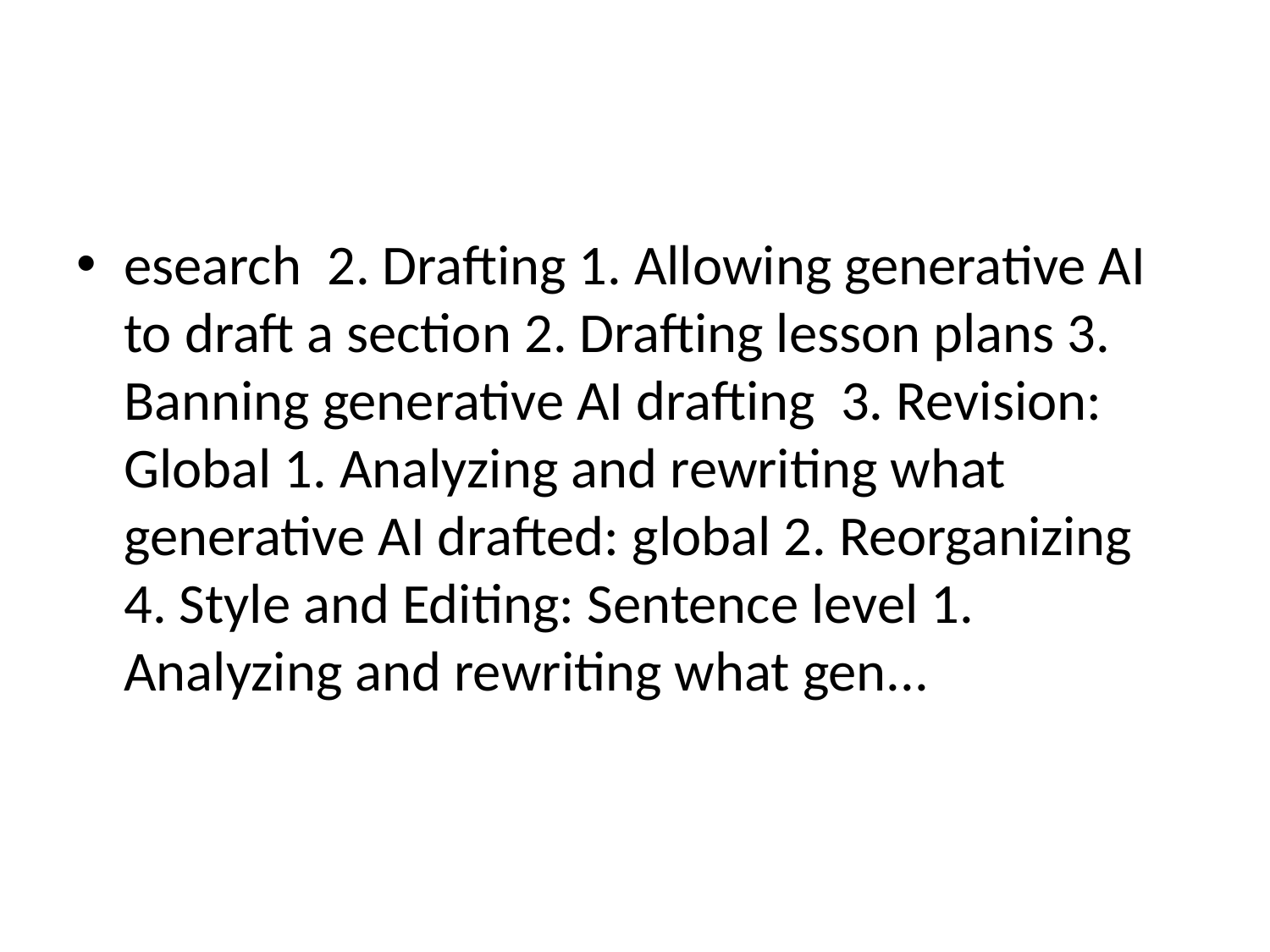

#
esearch ​ 2. Drafting 1. Allowing generative AI to draft a section 2. Drafting lesson plans 3. Banning generative AI drafting ​ 3. Revision: Global 1. Analyzing and rewriting what generative AI drafted: global 2. Reorganizing ​ 4. Style and Editing: Sentence level 1. Analyzing and rewriting what gen...